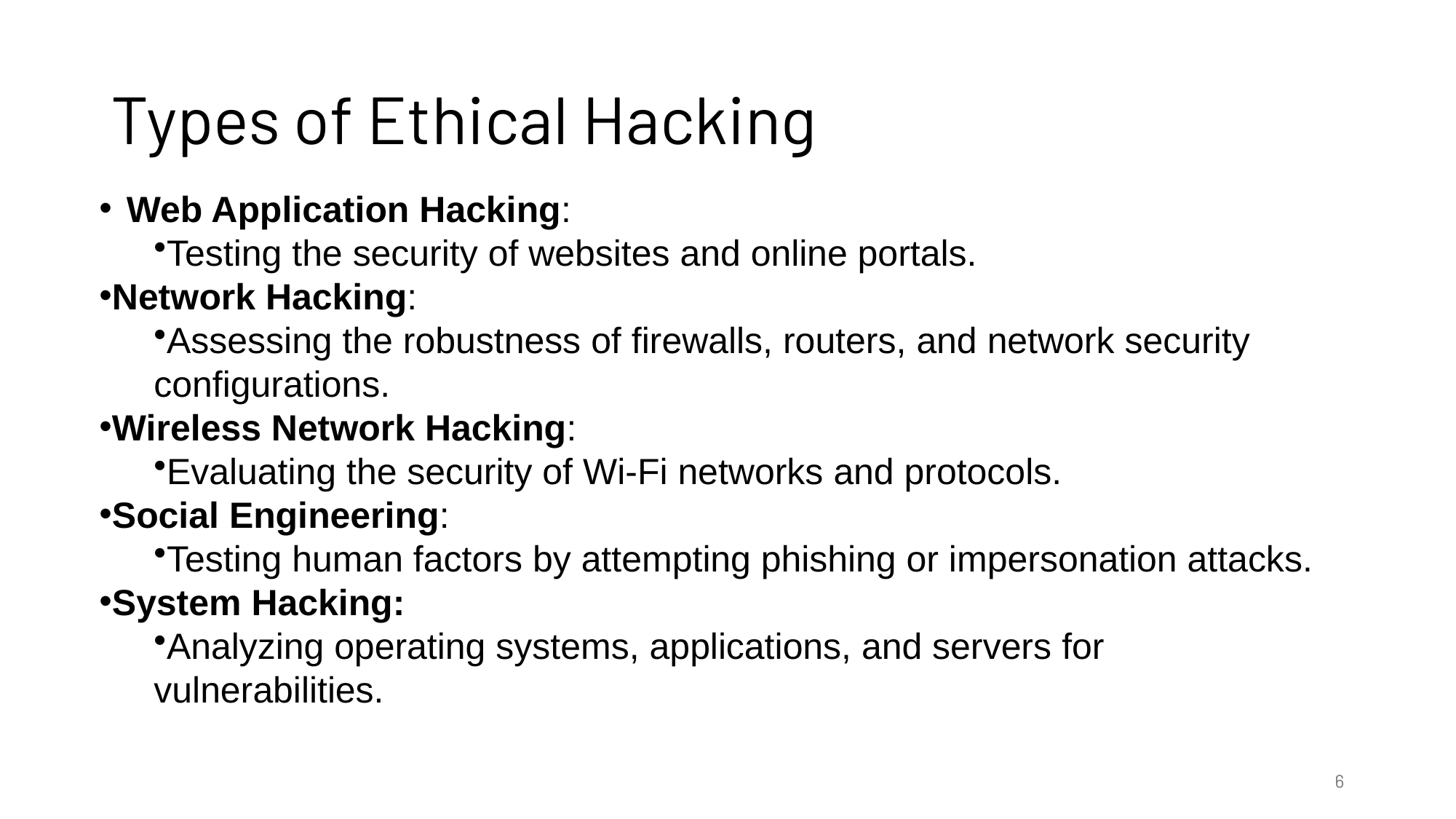

# Types of Ethical Hacking
Web Application Hacking:
Testing the security of websites and online portals.
Network Hacking:
Assessing the robustness of firewalls, routers, and network security configurations.
Wireless Network Hacking:
Evaluating the security of Wi-Fi networks and protocols.
Social Engineering:
Testing human factors by attempting phishing or impersonation attacks.
System Hacking:
Analyzing operating systems, applications, and servers for vulnerabilities.

6